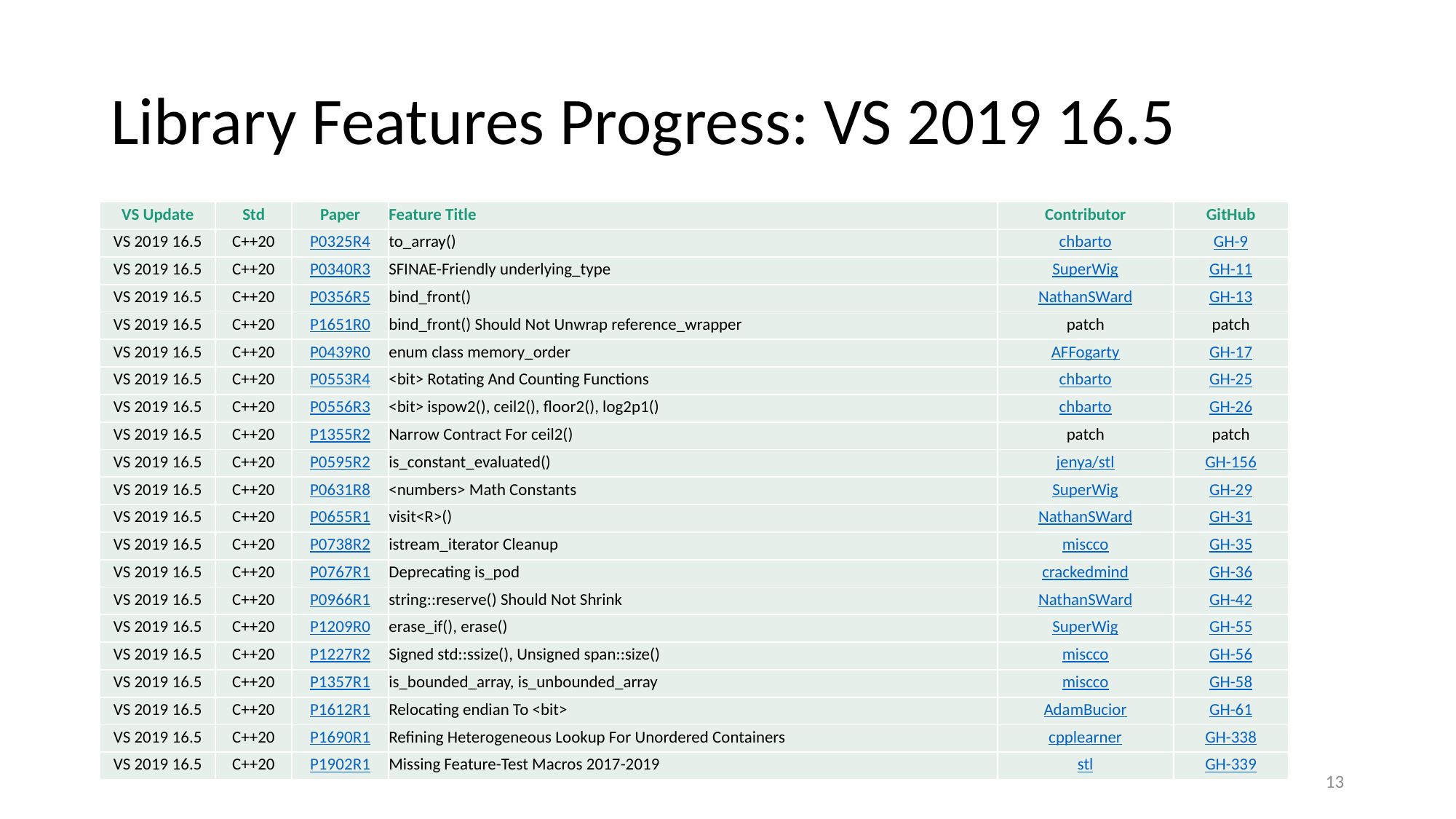

# Library Features Progress: VS 2019 16.5
| VS Update | Std | Paper | Feature Title | Contributor | GitHub |
| --- | --- | --- | --- | --- | --- |
| VS 2019 16.5 | C++20 | P0325R4 | to\_array() | chbarto | GH-9 |
| VS 2019 16.5 | C++20 | P0340R3 | SFINAE-Friendly underlying\_type | SuperWig | GH-11 |
| VS 2019 16.5 | C++20 | P0356R5 | bind\_front() | NathanSWard | GH-13 |
| VS 2019 16.5 | C++20 | P1651R0 | bind\_front() Should Not Unwrap reference\_wrapper | patch | patch |
| VS 2019 16.5 | C++20 | P0439R0 | enum class memory\_order | AFFogarty | GH-17 |
| VS 2019 16.5 | C++20 | P0553R4 | <bit> Rotating And Counting Functions | chbarto | GH-25 |
| VS 2019 16.5 | C++20 | P0556R3 | <bit> ispow2(), ceil2(), floor2(), log2p1() | chbarto | GH-26 |
| VS 2019 16.5 | C++20 | P1355R2 | Narrow Contract For ceil2() | patch | patch |
| VS 2019 16.5 | C++20 | P0595R2 | is\_constant\_evaluated() | jenya/stl | GH-156 |
| VS 2019 16.5 | C++20 | P0631R8 | <numbers> Math Constants | SuperWig | GH-29 |
| VS 2019 16.5 | C++20 | P0655R1 | visit<R>() | NathanSWard | GH-31 |
| VS 2019 16.5 | C++20 | P0738R2 | istream\_iterator Cleanup | miscco | GH-35 |
| VS 2019 16.5 | C++20 | P0767R1 | Deprecating is\_pod | crackedmind | GH-36 |
| VS 2019 16.5 | C++20 | P0966R1 | string::reserve() Should Not Shrink | NathanSWard | GH-42 |
| VS 2019 16.5 | C++20 | P1209R0 | erase\_if(), erase() | SuperWig | GH-55 |
| VS 2019 16.5 | C++20 | P1227R2 | Signed std::ssize(), Unsigned span::size() | miscco | GH-56 |
| VS 2019 16.5 | C++20 | P1357R1 | is\_bounded\_array, is\_unbounded\_array | miscco | GH-58 |
| VS 2019 16.5 | C++20 | P1612R1 | Relocating endian To <bit> | AdamBucior | GH-61 |
| VS 2019 16.5 | C++20 | P1690R1 | Refining Heterogeneous Lookup For Unordered Containers | cpplearner | GH-338 |
| VS 2019 16.5 | C++20 | P1902R1 | Missing Feature-Test Macros 2017-2019 | stl | GH-339 |
13